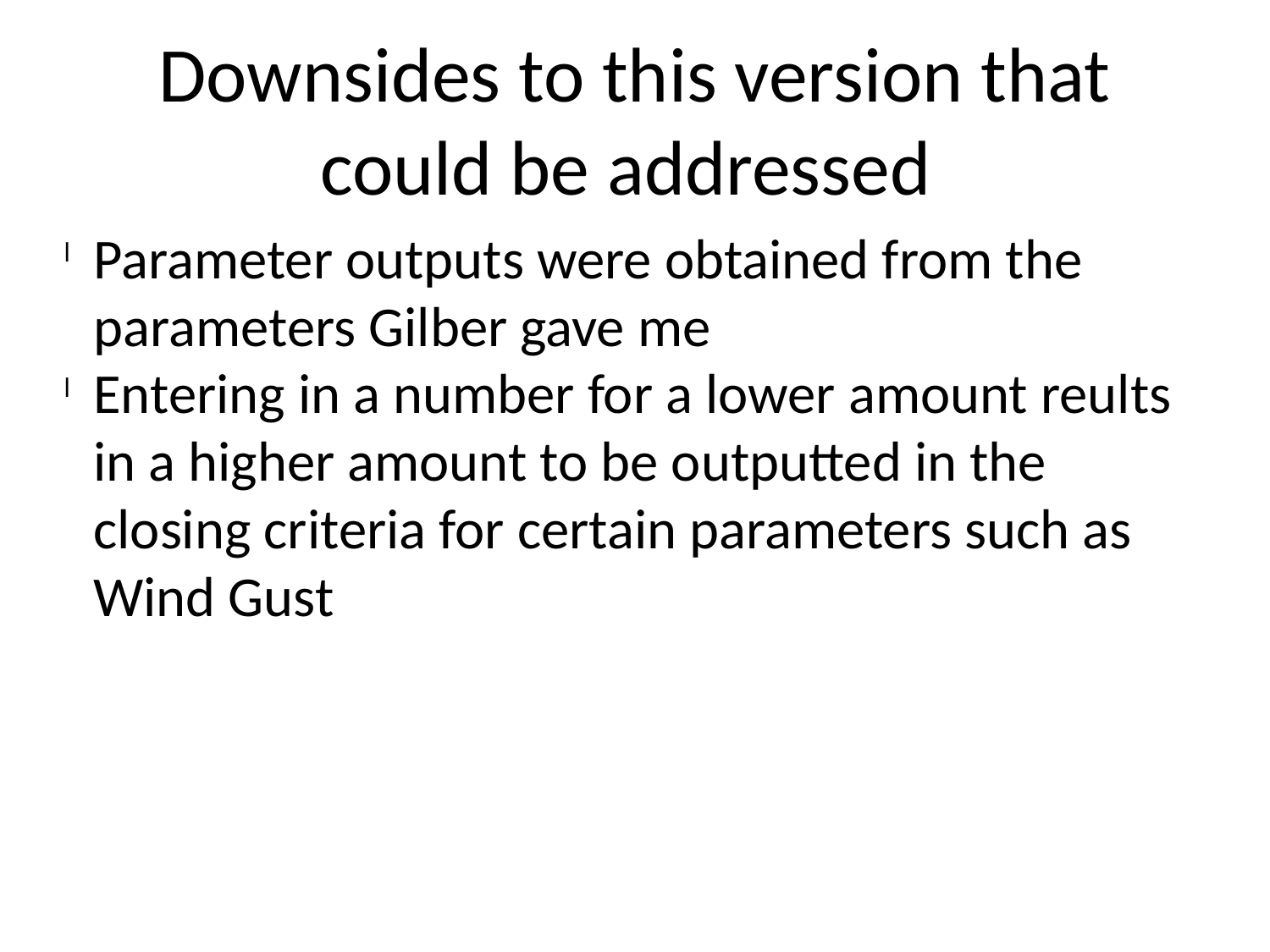

Downsides to this version that could be addressed
Parameter outputs were obtained from the parameters Gilber gave me
Entering in a number for a lower amount reults in a higher amount to be outputted in the closing criteria for certain parameters such as Wind Gust